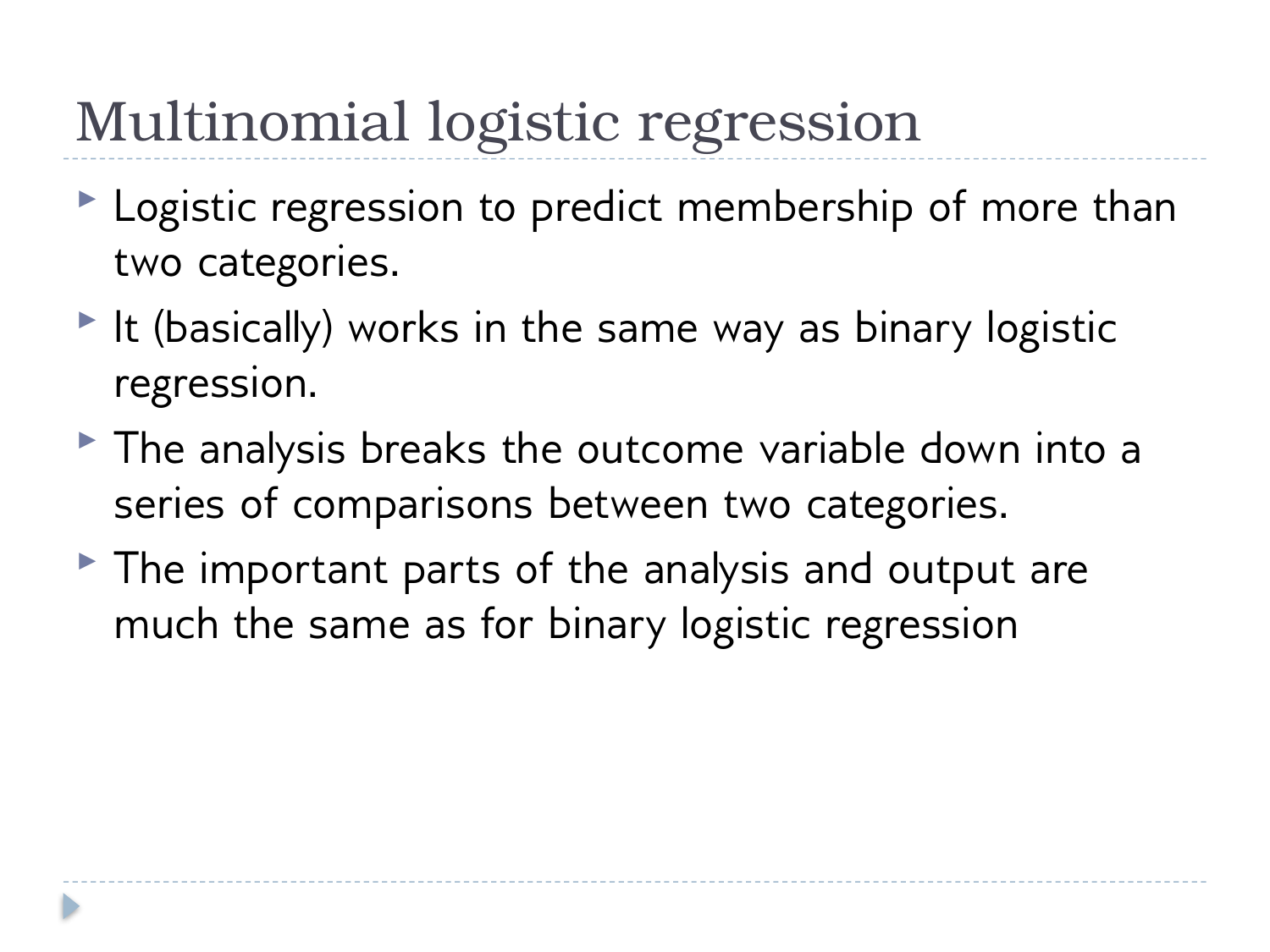

# Multinomial logistic regression
Logistic regression to predict membership of more than two categories.
It (basically) works in the same way as binary logistic regression.
The analysis breaks the outcome variable down into a series of comparisons between two categories.
The important parts of the analysis and output are much the same as for binary logistic regression